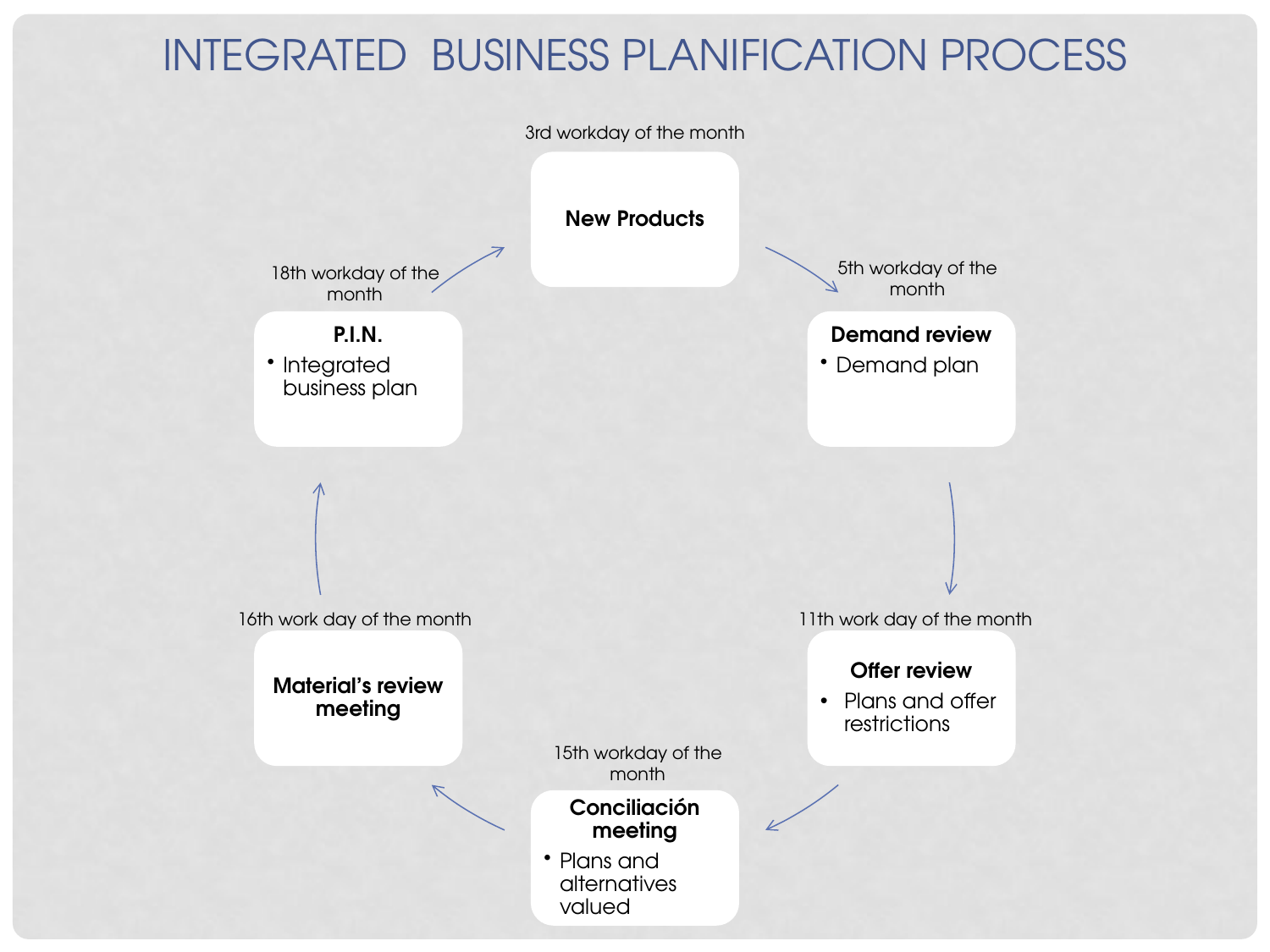

Integrated  business planification process
3rd workday of the month
New Products

5th workday of the month
18th workday of the month
P.I.N.
Integrated business plan
Demand review
Demand plan
16th work day of the month
11th work day of the month
Material’s review meeting
Offer review
Plans and offer restrictions
15th workday of the month
Conciliación meeting
Plans and alternatives valued